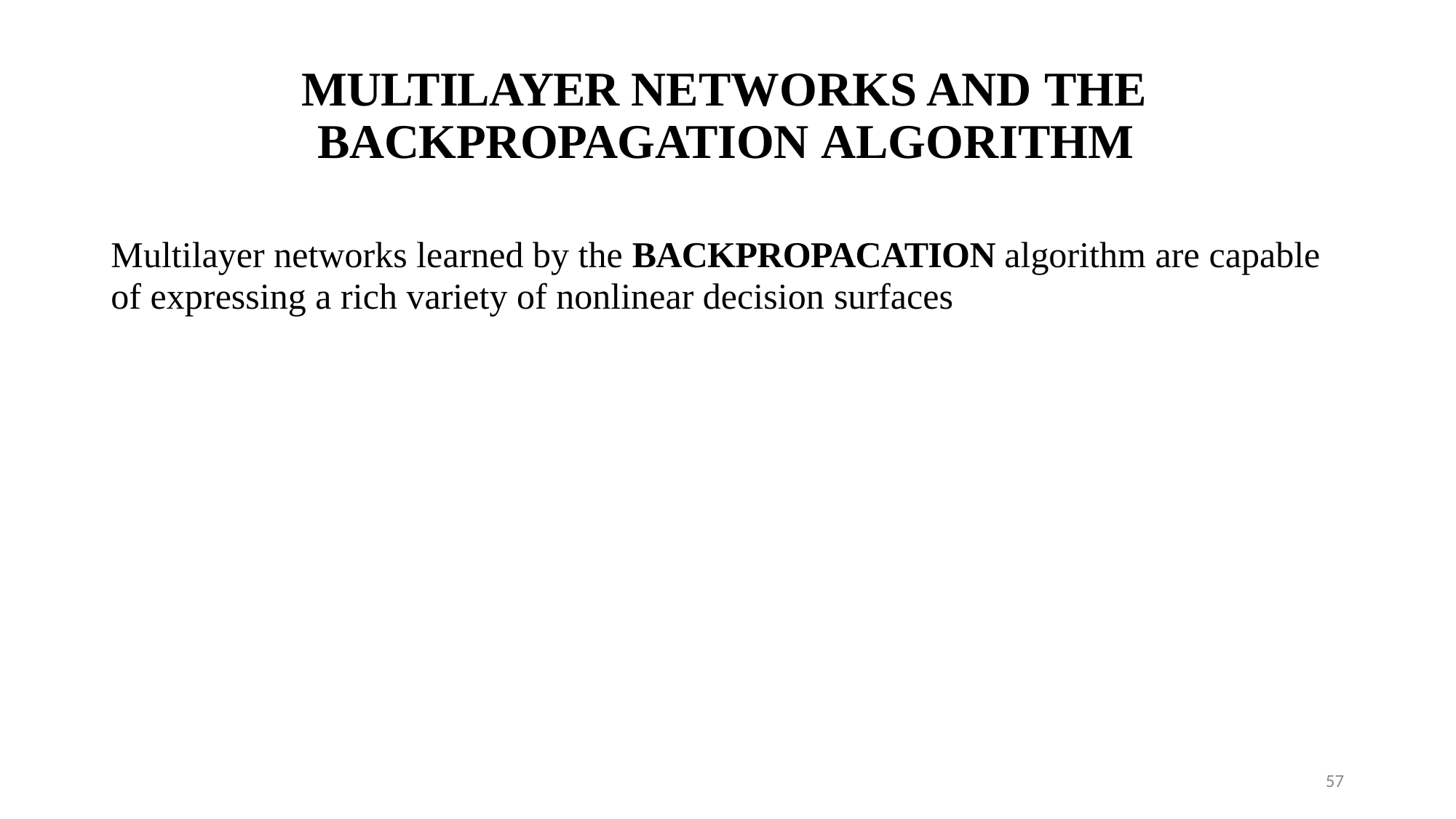

# MULTILAYER NETWORKS AND THE  BACKPROPAGATION ALGORITHM
Multilayer networks learned by the BACKPROPACATION algorithm are capable
of expressing a rich variety of nonlinear decision surfaces
57